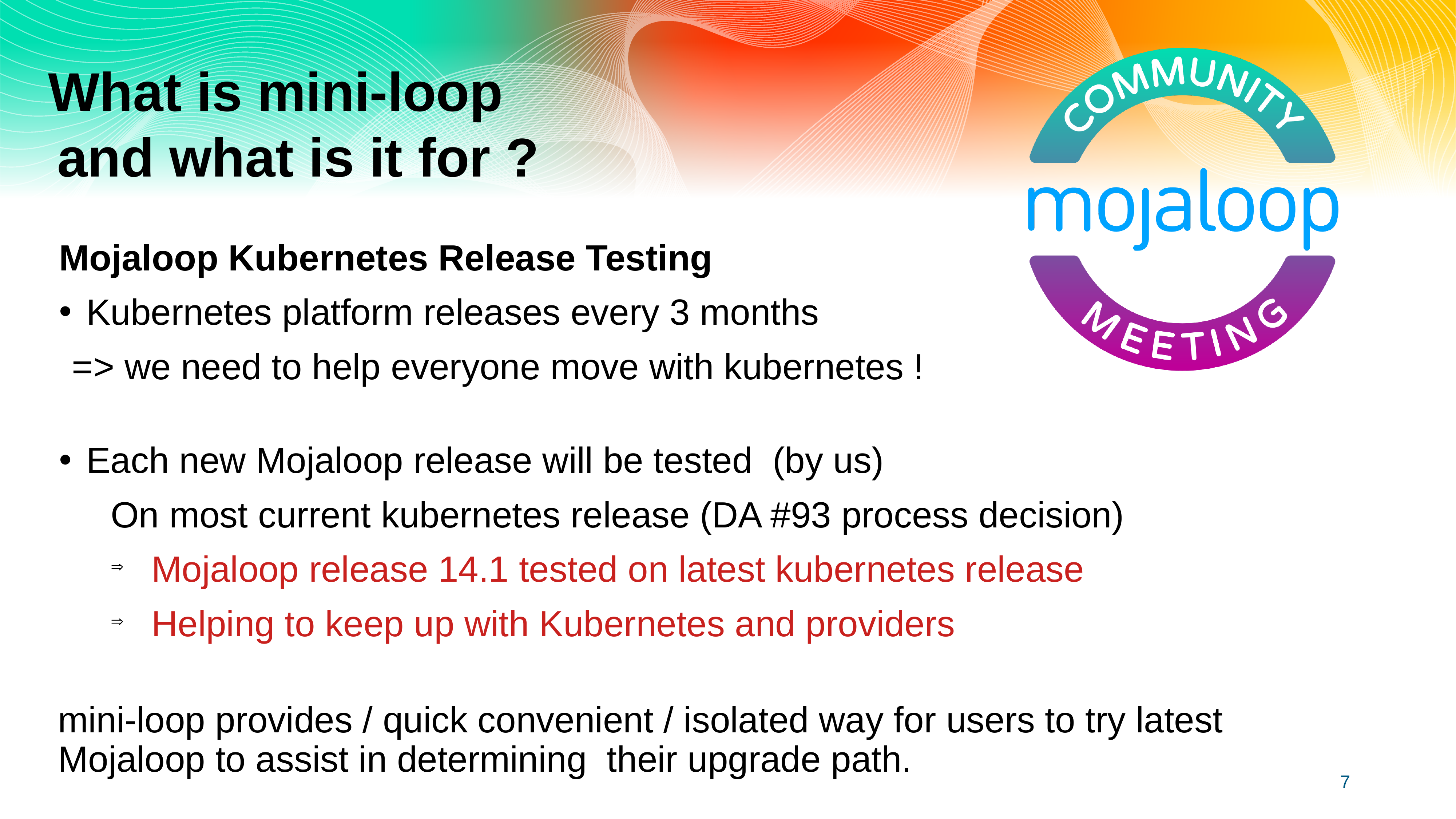

What is mini-loop     and what is it for ?

Mojaloop Kubernetes Release Testing
Kubernetes platform releases every 3 months
=> we need to help everyone move with kubernetes !
Each new Mojaloop release will be tested  (by us)
On most current kubernetes release (DA #93 process decision)
Mojaloop release 14.1 tested on latest kubernetes release
Helping to keep up with Kubernetes and providers
mini-loop provides / quick convenient / isolated way for users to try latest Mojaloop to assist in determining  their upgrade path.
7